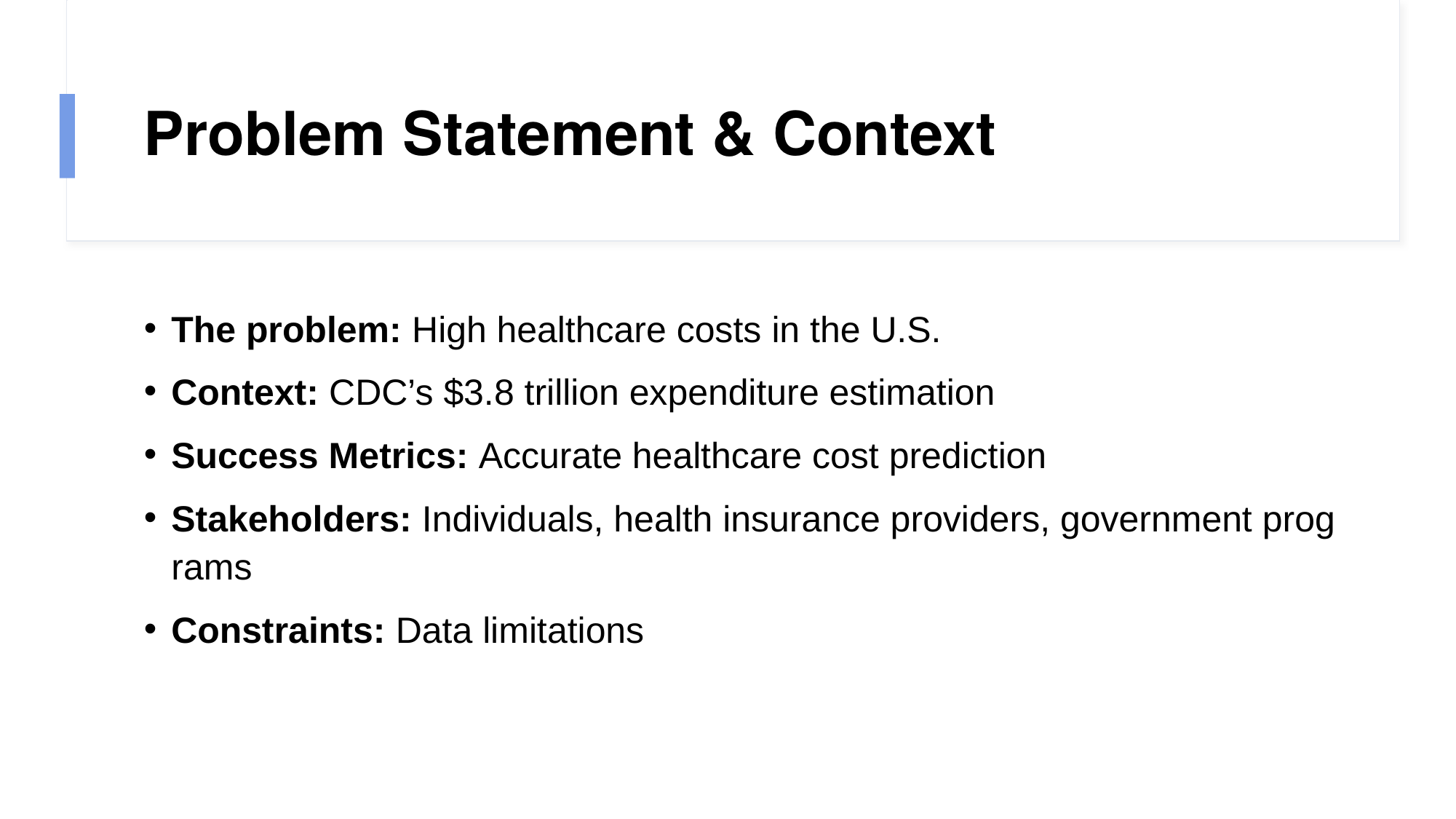

# Problem Statement & Context
The problem: High healthcare costs in the U.S.
Context: CDC’s $3.8 trillion expenditure estimation
Success Metrics: Accurate healthcare cost prediction
Stakeholders: Individuals, health insurance providers, government programs
Constraints: Data limitations